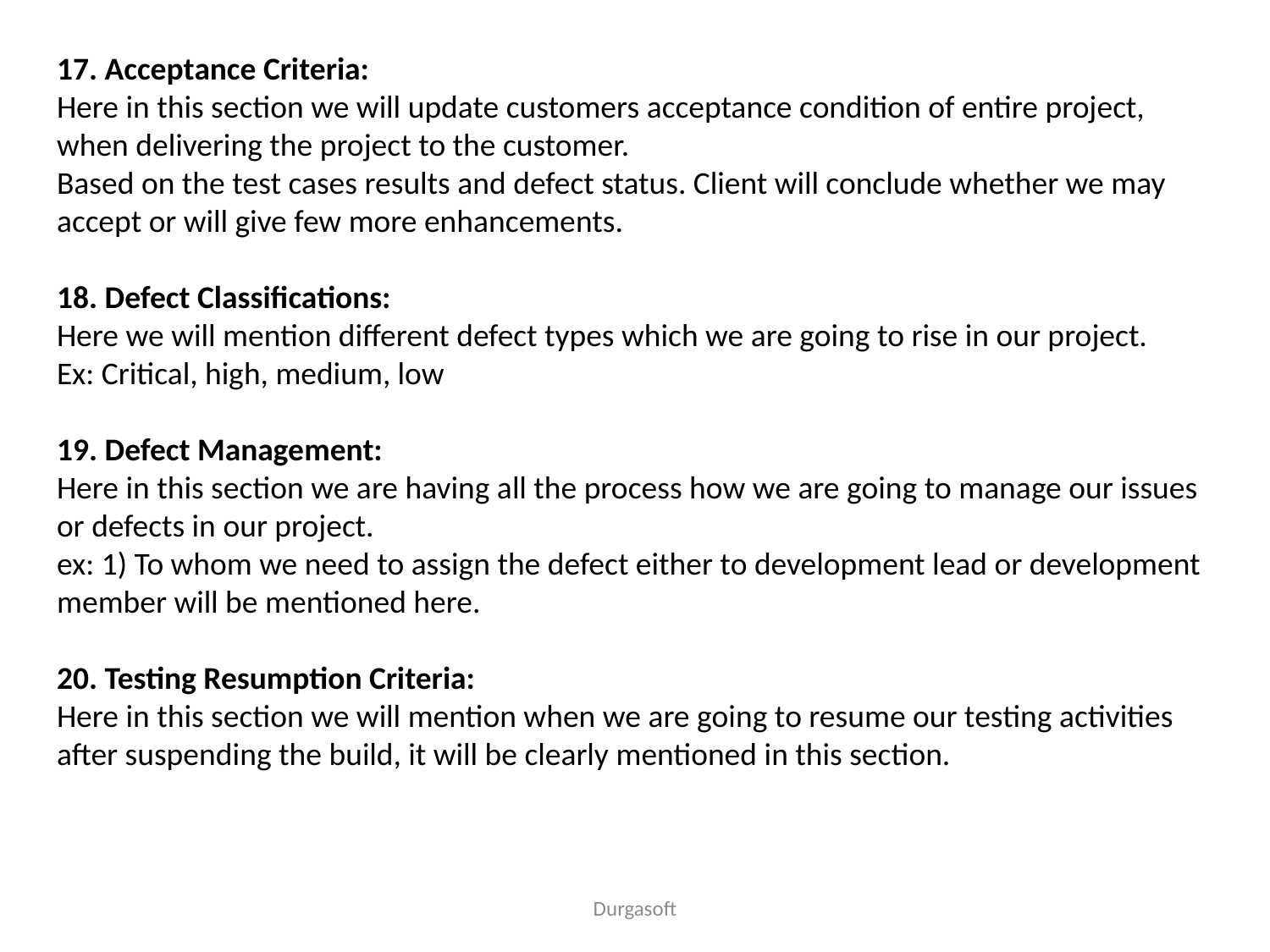

17. Acceptance Criteria:
Here in this section we will update customers acceptance condition of entire project, when delivering the project to the customer.
Based on the test cases results and defect status. Client will conclude whether we may accept or will give few more enhancements.

18. Defect Classifications:
Here we will mention different defect types which we are going to rise in our project.
Ex: Critical, high, medium, low

19. Defect Management:
Here in this section we are having all the process how we are going to manage our issues or defects in our project.
ex: 1) To whom we need to assign the defect either to development lead or development member will be mentioned here.

20. Testing Resumption Criteria:
Here in this section we will mention when we are going to resume our testing activities after suspending the build, it will be clearly mentioned in this section.
Durgasoft